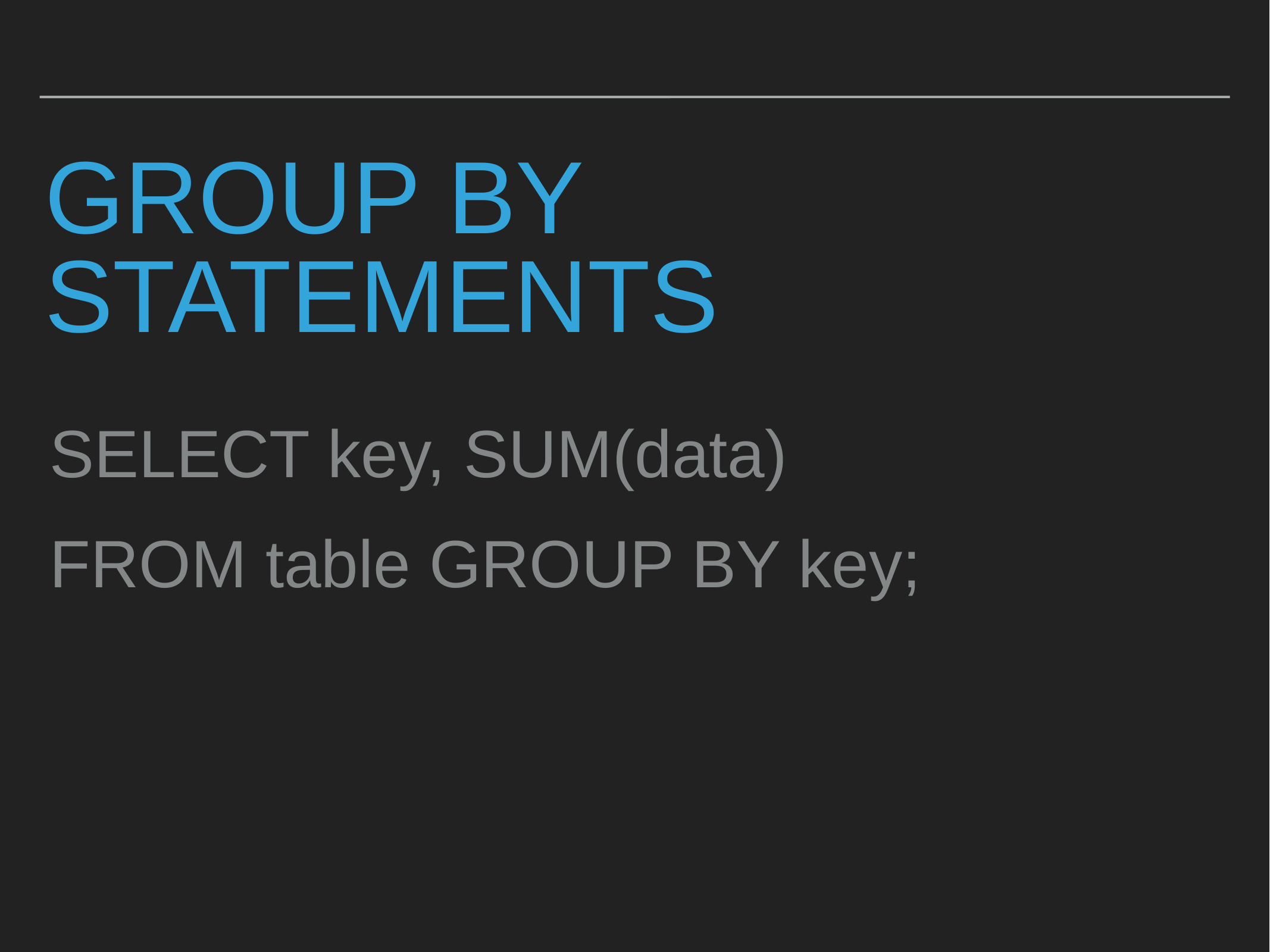

# Group by statements
SELECT key, SUM(data)
FROM table GROUP BY key;